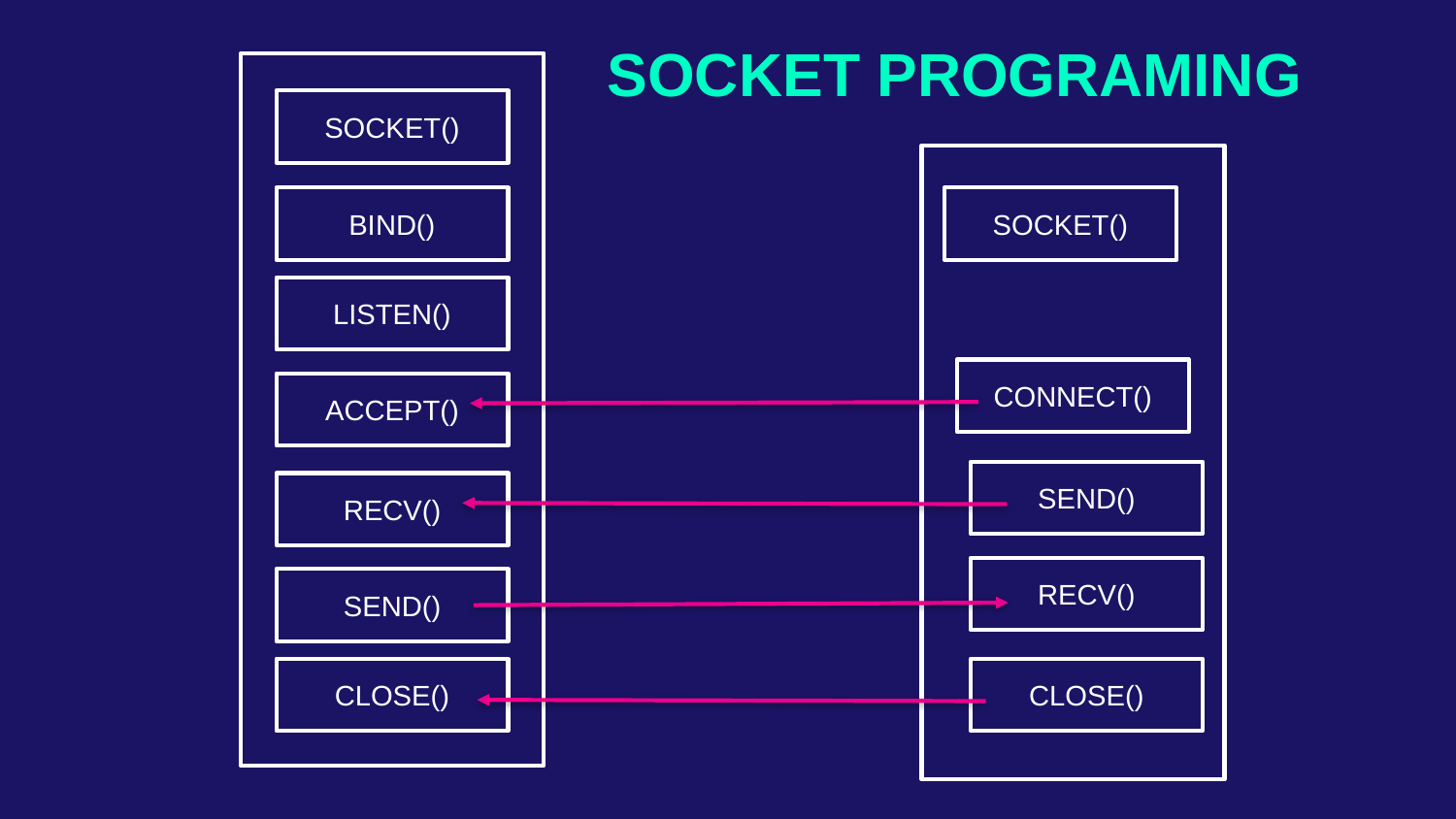

# SOCKET PROGRAMING

SOCKET()

SOCKET()
BIND()
LISTEN()
CONNECT()
ACCEPT()
SEND()
RECV()
RECV()
SEND()
CLOSE()
CLOSE()